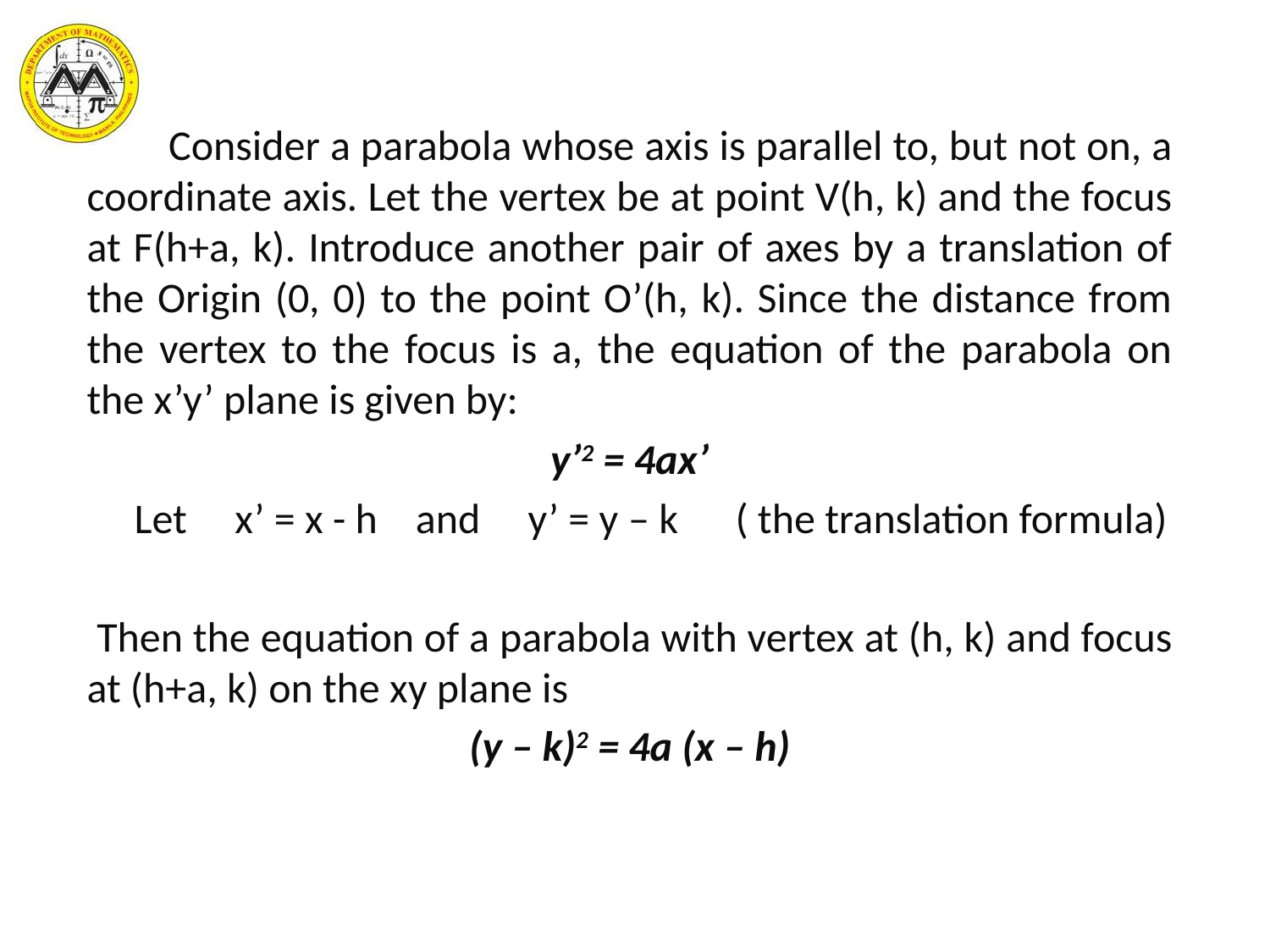

Consider a parabola whose axis is parallel to, but not on, a coordinate axis. Let the vertex be at point V(h, k) and the focus at F(h+a, k). Introduce another pair of axes by a translation of the Origin (0, 0) to the point O’(h, k). Since the distance from the vertex to the focus is a, the equation of the parabola on the x’y’ plane is given by:
y’2 = 4ax’
     Let     x’ = x - h    and     y’ = y – k      ( the translation formula)

 Then the equation of a parabola with vertex at (h, k) and focus at (h+a, k) on the xy plane is
(y – k)2 = 4a (x – h)